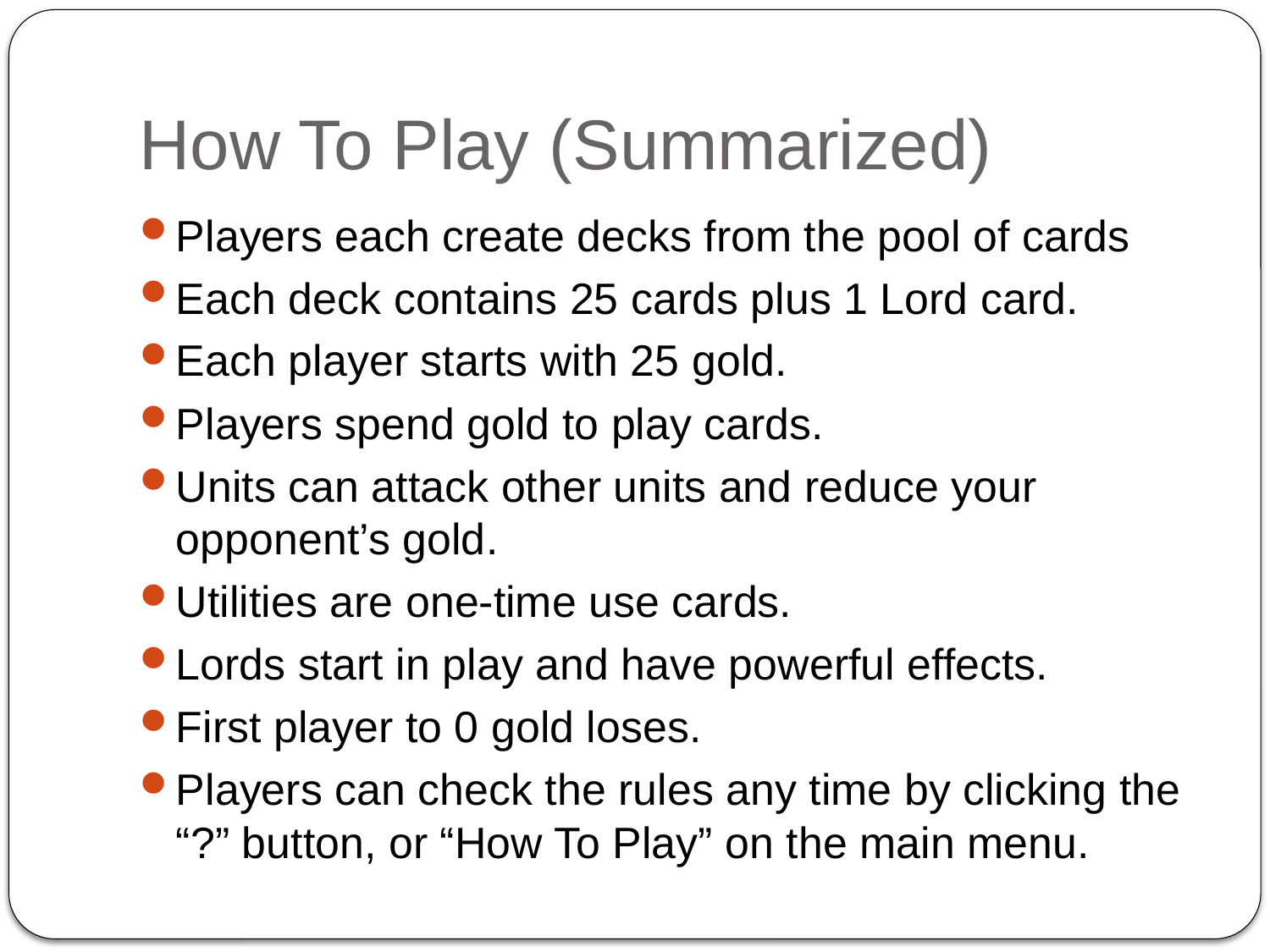

# How To Play (Summarized)
Players each create decks from the pool of cards
Each deck contains 25 cards plus 1 Lord card.
Each player starts with 25 gold.
Players spend gold to play cards.
Units can attack other units and reduce your opponent’s gold.
Utilities are one-time use cards.
Lords start in play and have powerful effects.
First player to 0 gold loses.
Players can check the rules any time by clicking the “?” button, or “How To Play” on the main menu.